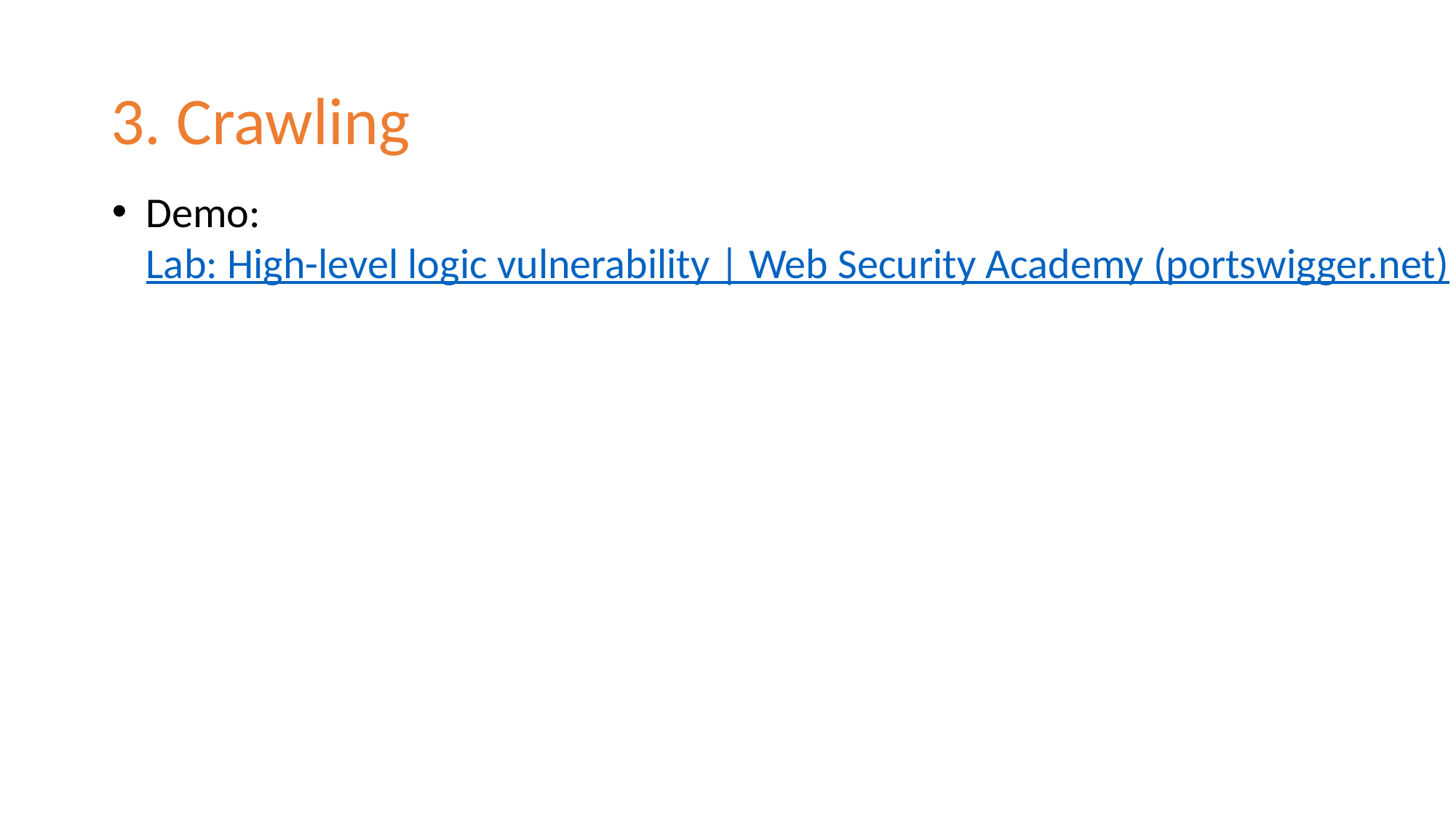

# 3. Crawling
Demo: Lab: High-level logic vulnerability | Web Security Academy (portswigger.net)